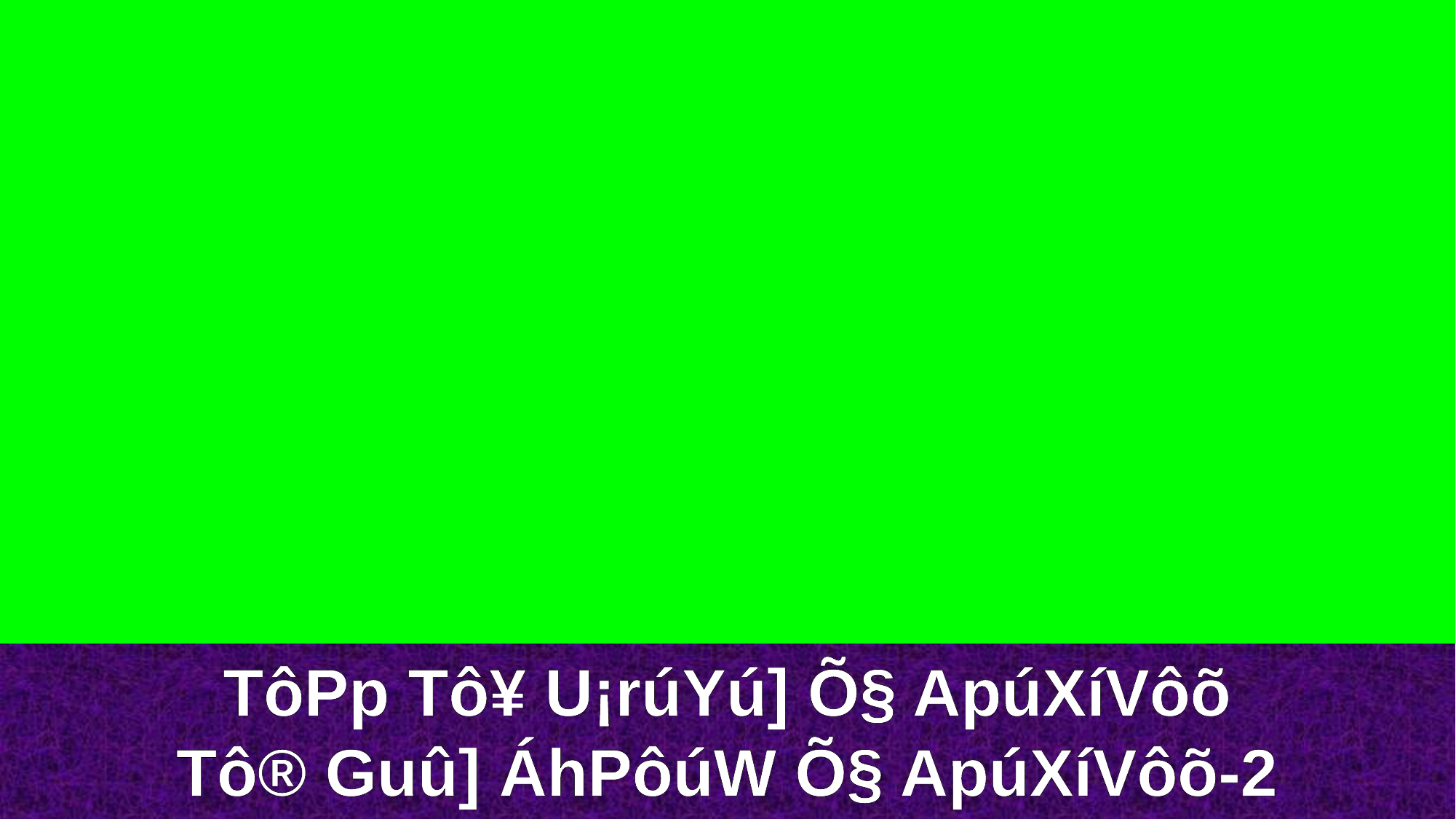

TôPp Tô¥ U¡rúYú] Õ§ ApúXíVôõ
Tô® Guû] ÁhPôúW Õ§ ApúXíVôõ-2